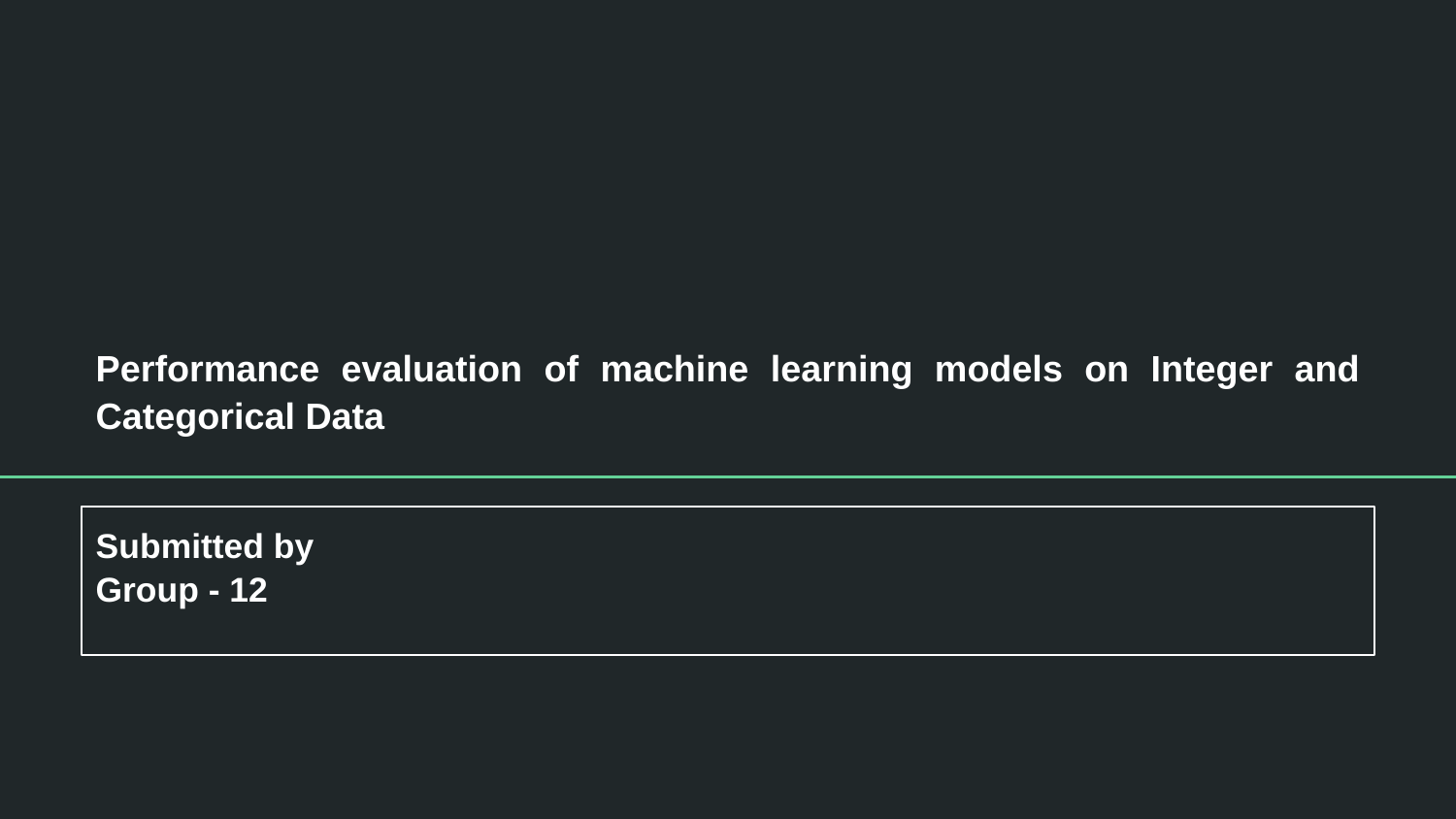

# Performance evaluation of machine learning models on Integer and Categorical Data
Submitted by
Group - 12